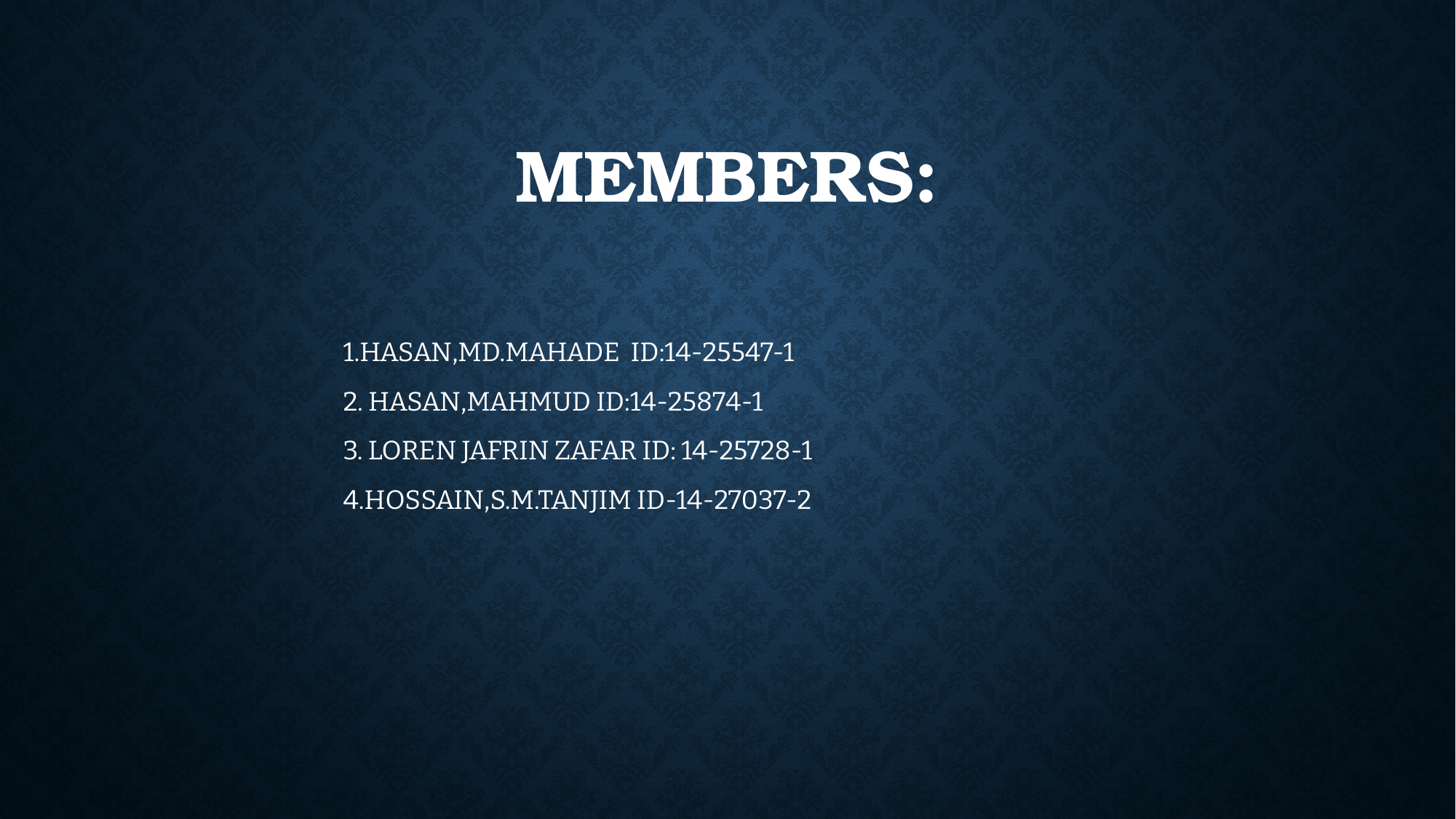

# Members:
1.HASAN,MD.MAHADE  ID:14-25547-1
2. HASAN,MAHMUD ID:14-25874-1
3. LOREN JAFRIN ZAFAR ID: 14-25728-1
4.HOSSAIN,S.M.TANJIM ID-14-27037-2